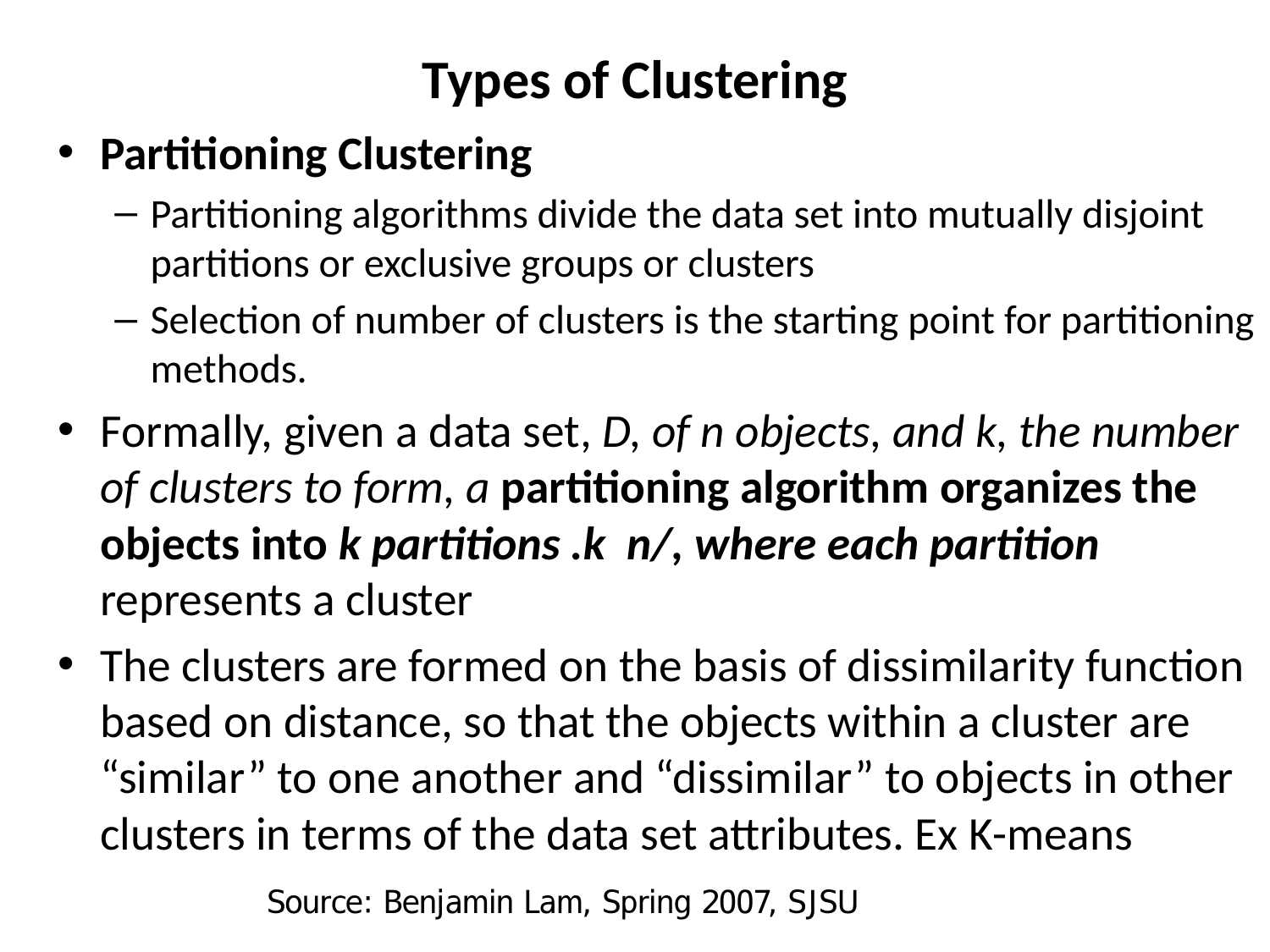

# Types of Clustering
Partitioning Clustering
Partitioning algorithms divide the data set into mutually disjoint partitions or exclusive groups or clusters
Selection of number of clusters is the starting point for partitioning methods.
Formally, given a data set, D, of n objects, and k, the number of clusters to form, a partitioning algorithm organizes the objects into k partitions .k  n/, where each partition represents a cluster
The clusters are formed on the basis of dissimilarity function based on distance, so that the objects within a cluster are “similar” to one another and “dissimilar” to objects in other clusters in terms of the data set attributes. Ex K-means

Source: Benjamin Lam, Spring 2007, SJSU